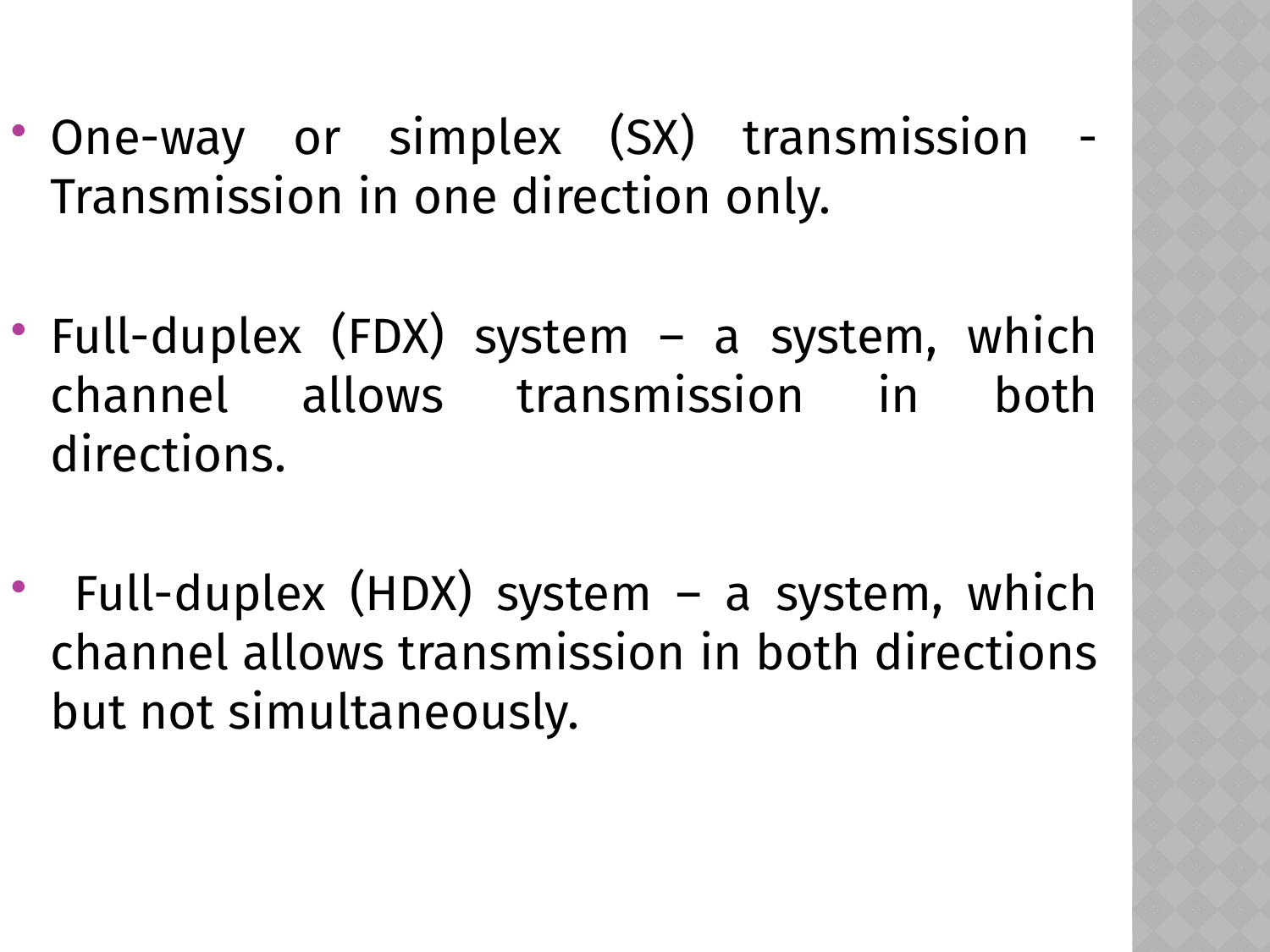

One-way or simplex (SX) transmission - Transmission in one direction only.

Full-duplex (FDX) system – a system, which channel allows transmission in both directions.

 Full-duplex (HDX) system – a system, which channel allows transmission in both directions but not simultaneously.